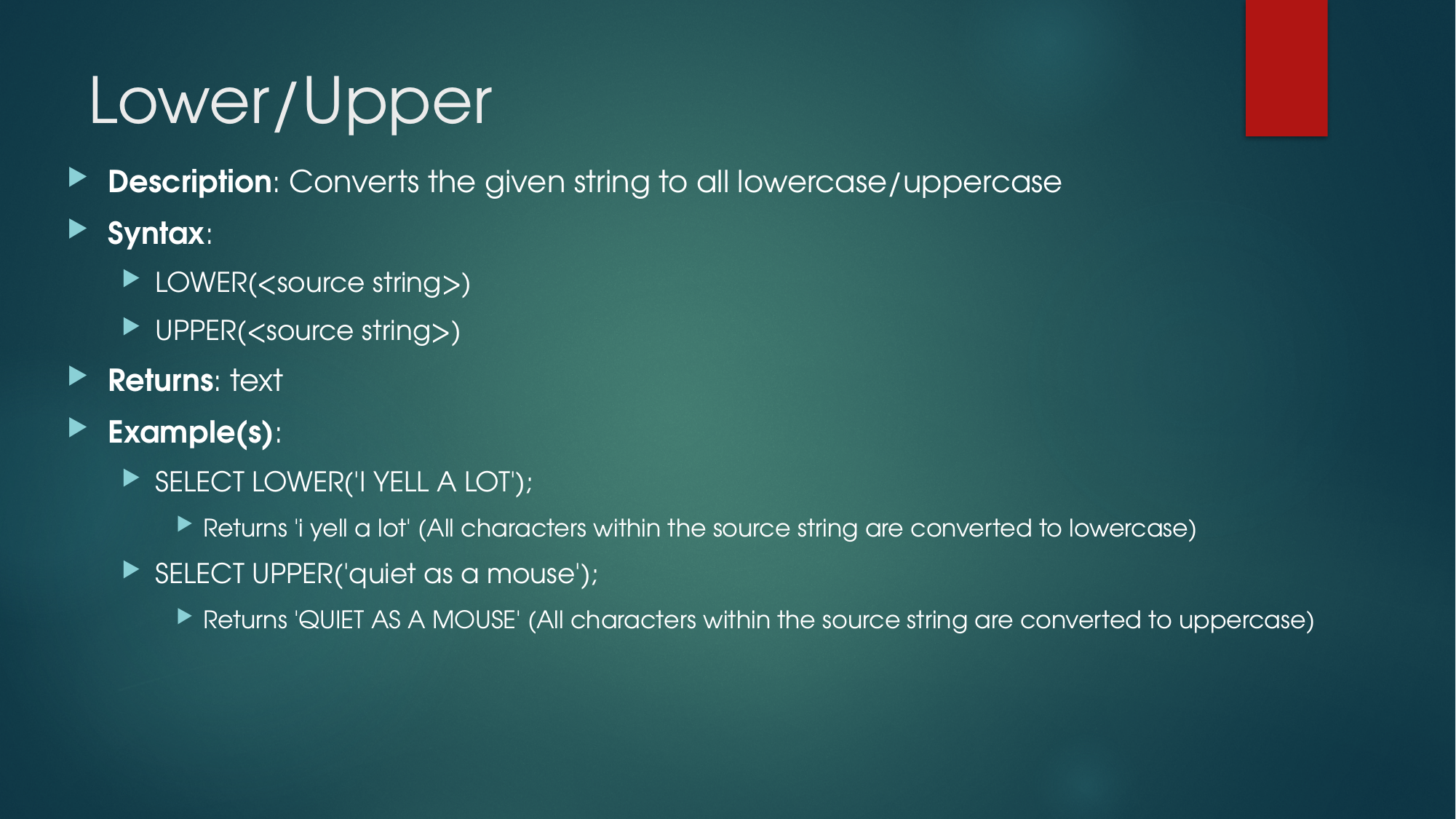

# Lower/Upper
Description: Converts the given string to all lowercase/uppercase
Syntax:
LOWER(<source string>)
UPPER(<source string>)
Returns: text
Example(s):
SELECT LOWER('I YELL A LOT');
Returns 'i yell a lot' (All characters within the source string are converted to lowercase)
SELECT UPPER('quiet as a mouse');
Returns 'QUIET AS A MOUSE' (All characters within the source string are converted to uppercase)